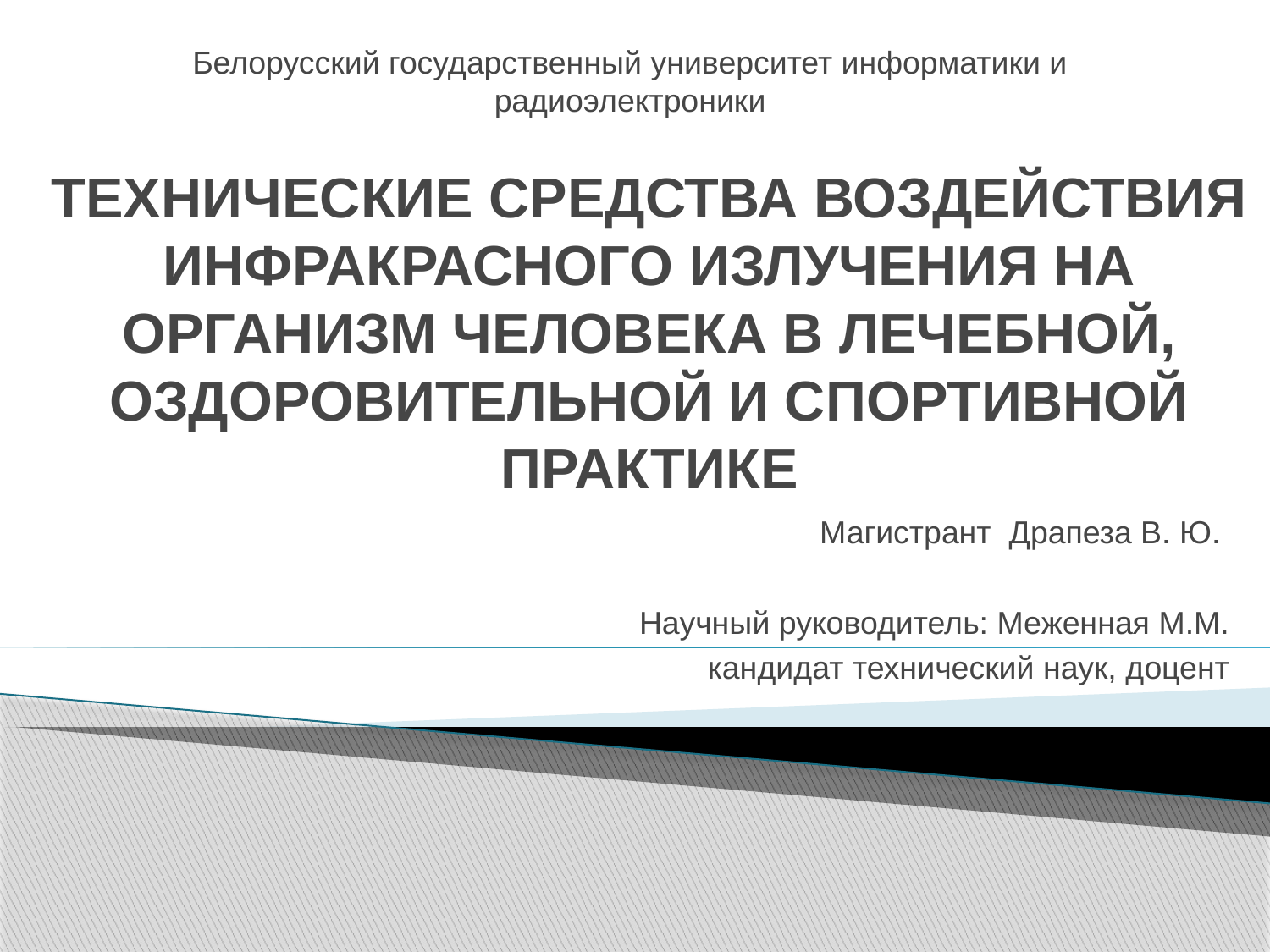

Белорусский государственный университет информатики и радиоэлектроники
# ТЕХНИЧЕСКИЕ СРЕДСТВА ВОЗДЕЙСТВИЯ ИНФРАКРАСНОГО ИЗЛУЧЕНИЯ НА ОРГАНИЗМ ЧЕЛОВЕКА В ЛЕЧЕБНОЙ, ОЗДОРОВИТЕЛЬНОЙ И СПОРТИВНОЙ ПРАКТИКЕ
Магистрант  Драпеза В. Ю.

Научный руководитель: Меженная М.М.
кандидат технический наук, доцент